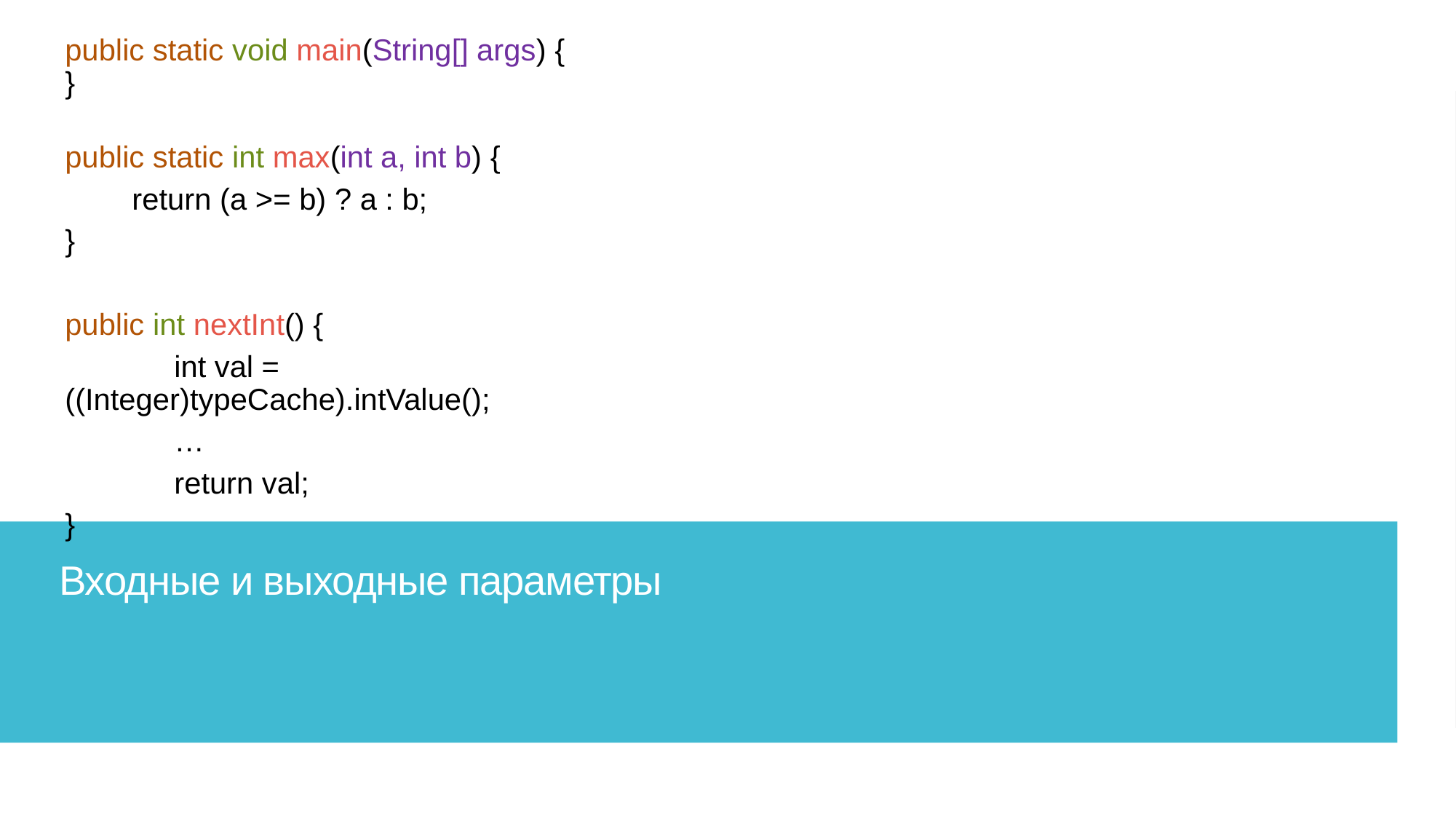

public static void main(String[] args) {
}

public static int max(int a, int b) {
        return (a >= b) ? a : b;
}

public int nextInt() {
	int val = ((Integer)typeCache).intValue();
	…
	return val;
}

Входные и выходные параметры